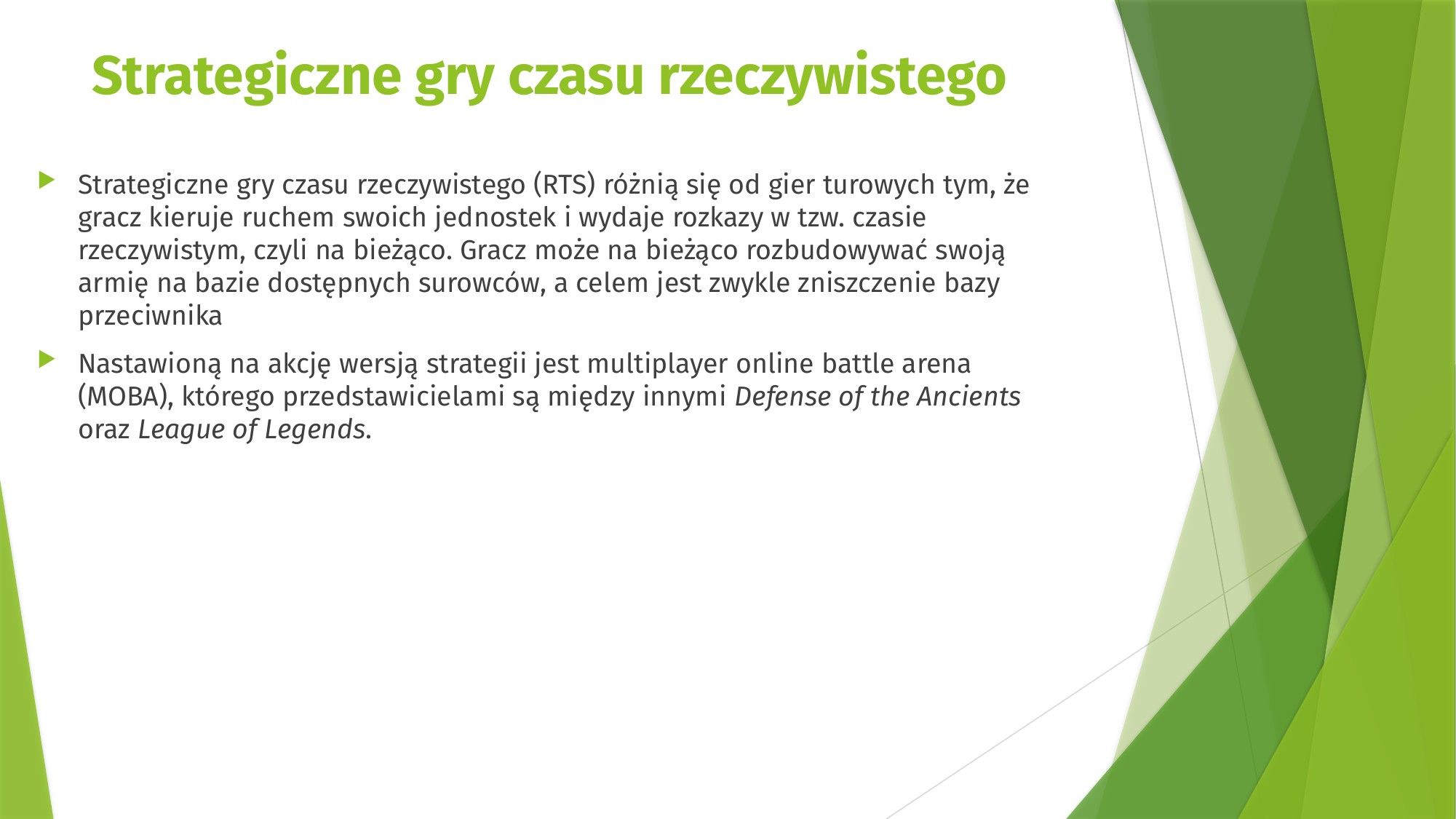

# Strategiczne gry czasu rzeczywistego
Strategiczne gry czasu rzeczywistego (RTS) różnią się od gier turowych tym, że gracz kieruje ruchem swoich jednostek i wydaje rozkazy w tzw. czasie rzeczywistym, czyli na bieżąco. Gracz może na bieżąco rozbudowywać swoją armię na bazie dostępnych surowców, a celem jest zwykle zniszczenie bazy przeciwnika
Nastawioną na akcję wersją strategii jest multiplayer online battle arena (MOBA), którego przedstawicielami są między innymi Defense of the Ancients oraz League of Legends.